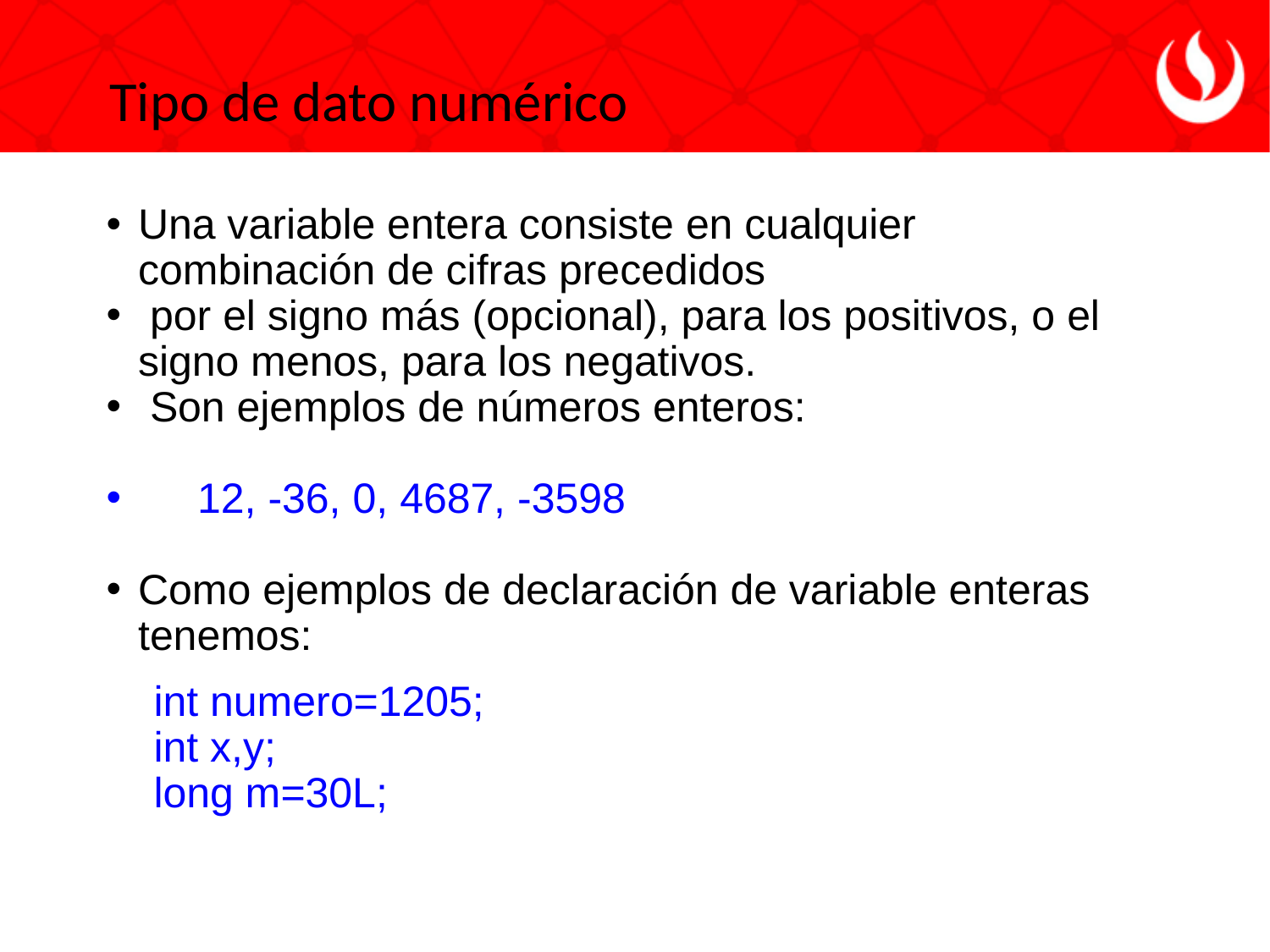

Tipo de dato numérico
Una variable entera consiste en cualquier combinación de cifras precedidos
 por el signo más (opcional), para los positivos, o el signo menos, para los negativos.
 Son ejemplos de números enteros:

     12, -36, 0, 4687, -3598

Como ejemplos de declaración de variable enteras tenemos:

    int numero=1205;
    int x,y;
    long m=30L;